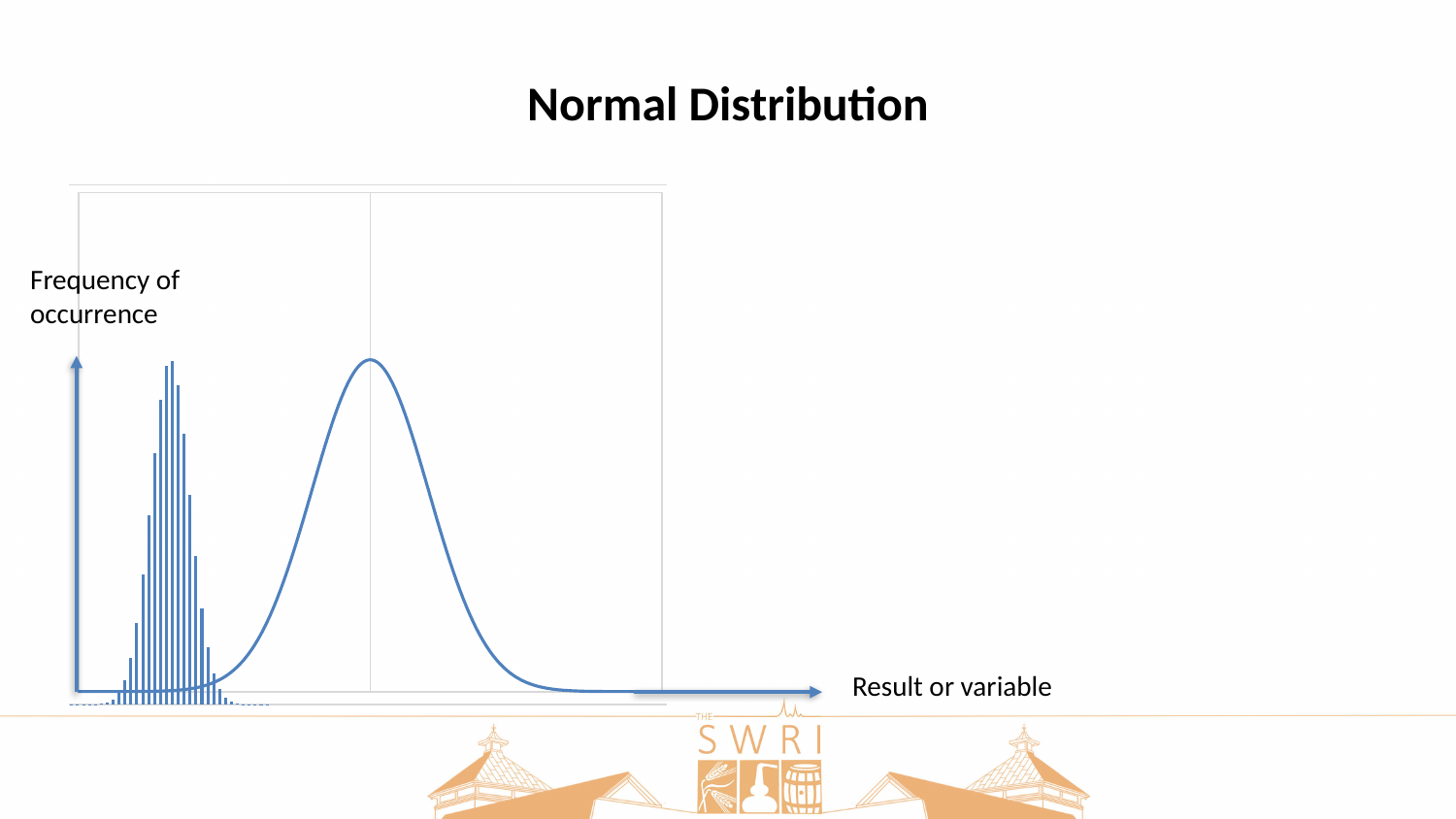

# Normal Distribution

### Chart

| Category | SD = 10 |
|---|---|

[unsupported chart]

Frequency of occurrence
Result or variable